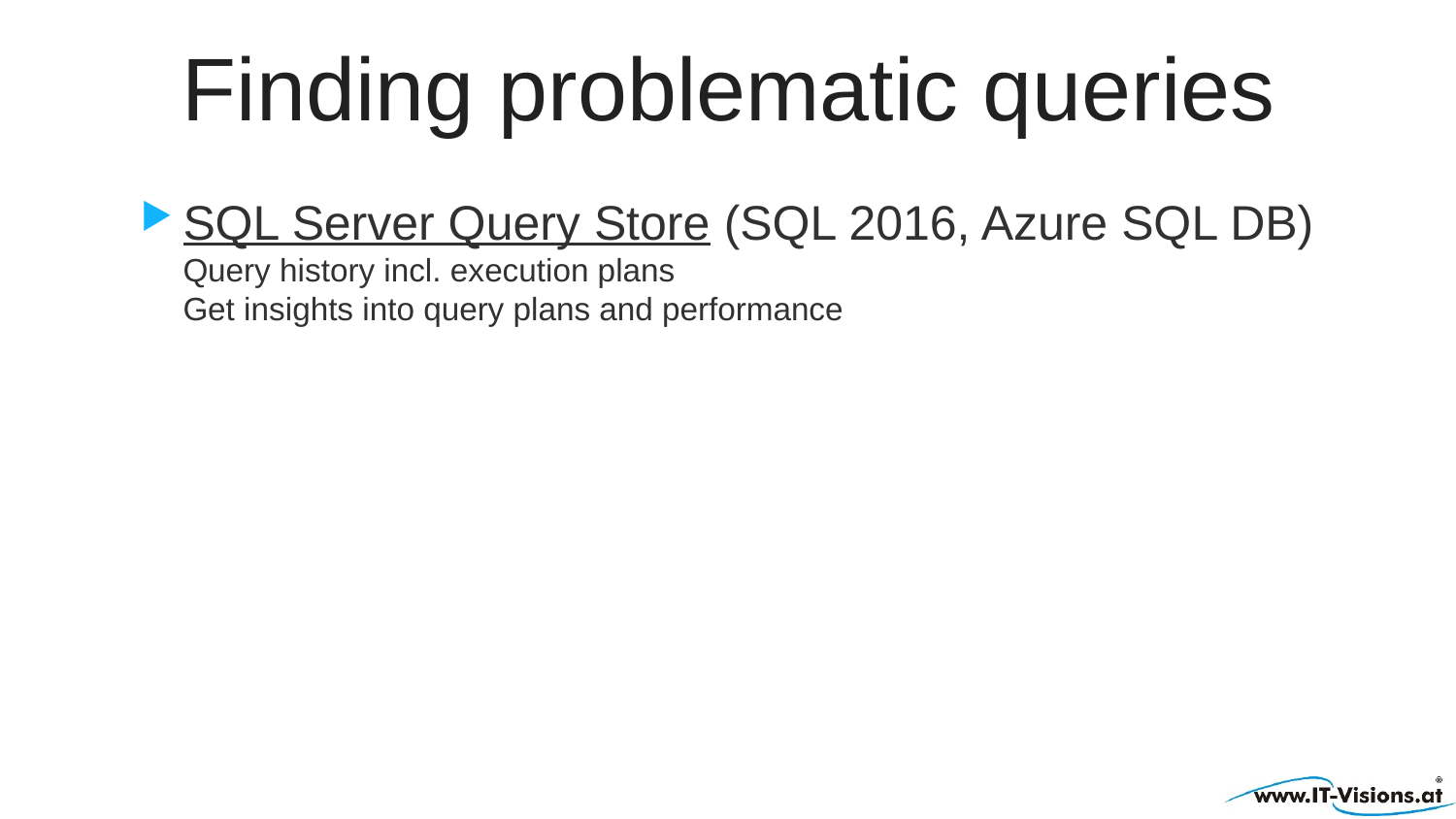

# Finding problematic queries
SQL Server Query Store (SQL 2016, Azure SQL DB)
Query history incl. execution plans
Get insights into query plans and performance